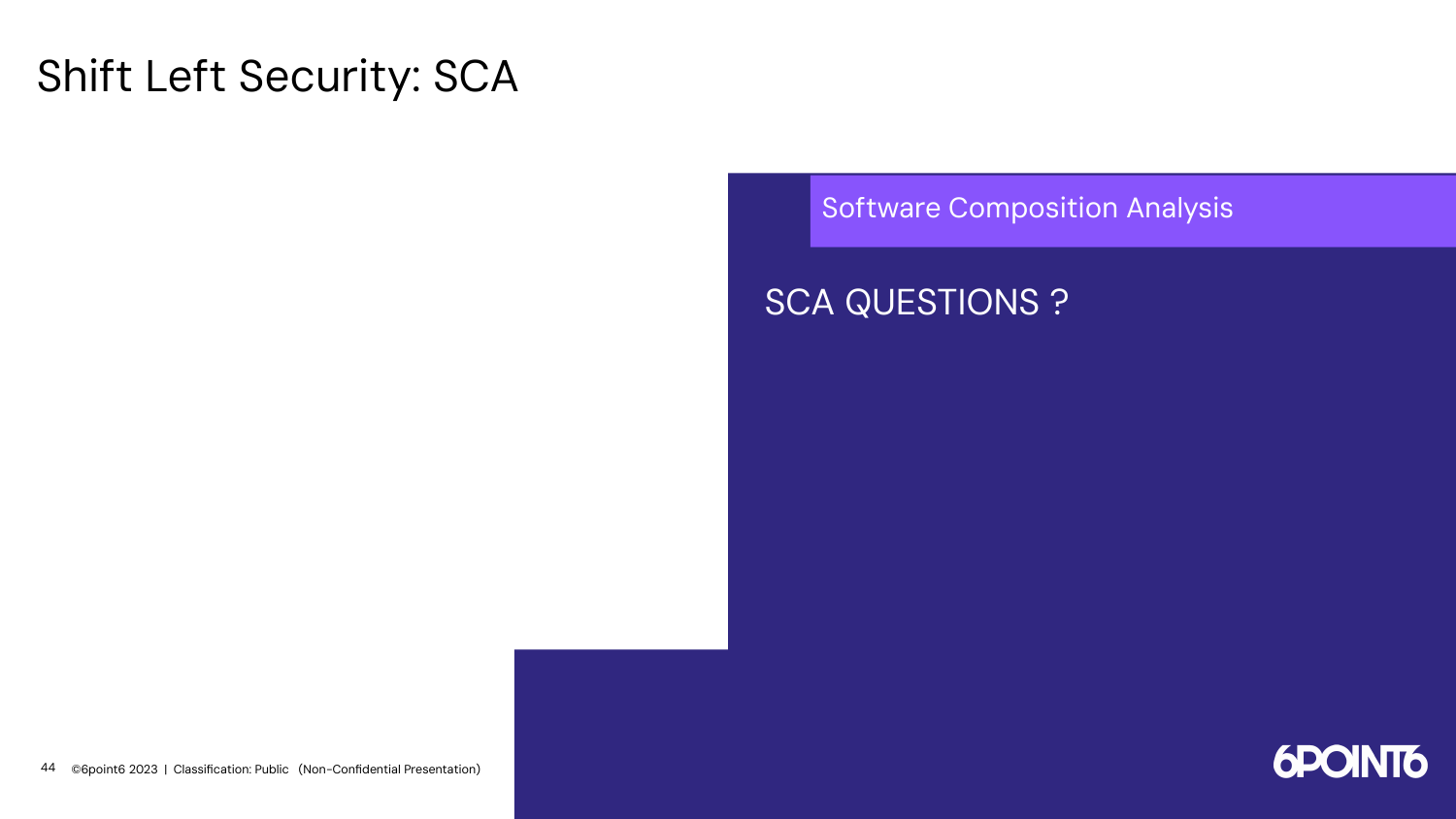

# Shift Left Security: SCA

Software Composition Analysis
SCA QUESTIONS ?